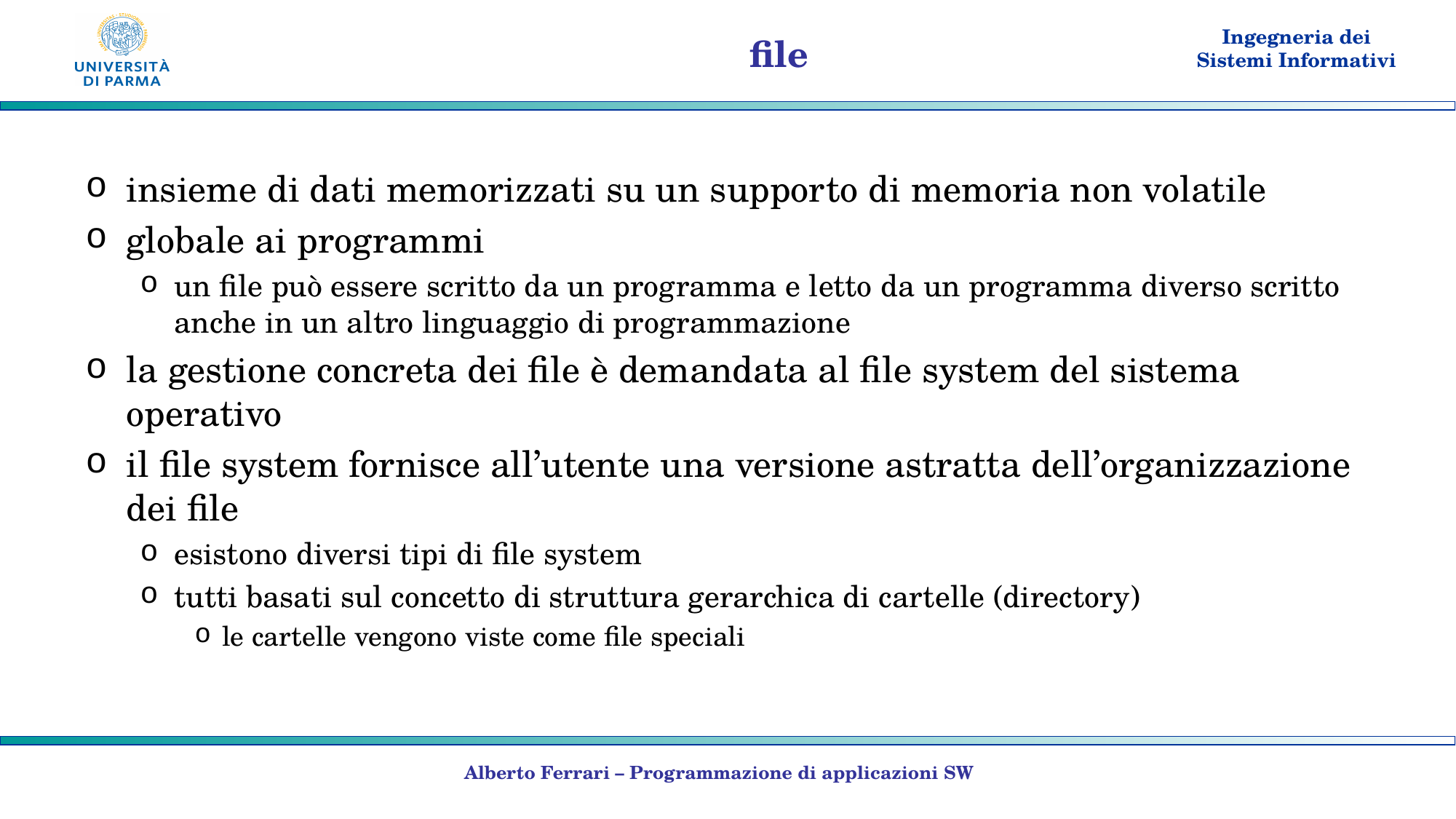

# file
insieme di dati memorizzati su un supporto di memoria non volatile
globale ai programmi
un file può essere scritto da un programma e letto da un programma diverso scritto anche in un altro linguaggio di programmazione
la gestione concreta dei file è demandata al file system del sistema operativo
il file system fornisce all’utente una versione astratta dell’organizzazione dei file
esistono diversi tipi di file system
tutti basati sul concetto di struttura gerarchica di cartelle (directory)
le cartelle vengono viste come file speciali

Alberto Ferrari – Programmazione di applicazioni SW